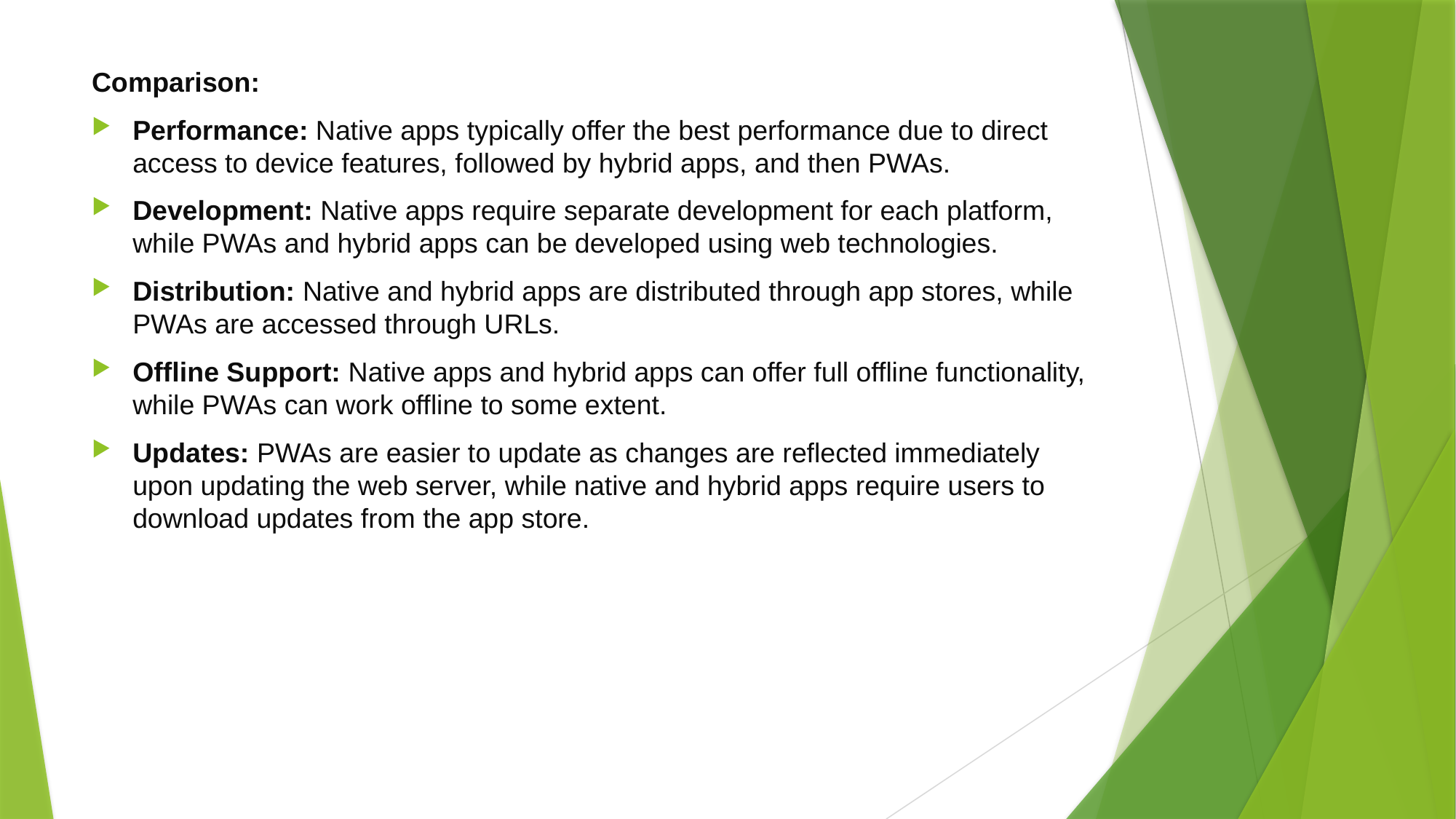

Comparison:
Performance: Native apps typically offer the best performance due to direct access to device features, followed by hybrid apps, and then PWAs.
Development: Native apps require separate development for each platform, while PWAs and hybrid apps can be developed using web technologies.
Distribution: Native and hybrid apps are distributed through app stores, while PWAs are accessed through URLs.
Offline Support: Native apps and hybrid apps can offer full offline functionality, while PWAs can work offline to some extent.
Updates: PWAs are easier to update as changes are reflected immediately upon updating the web server, while native and hybrid apps require users to download updates from the app store.